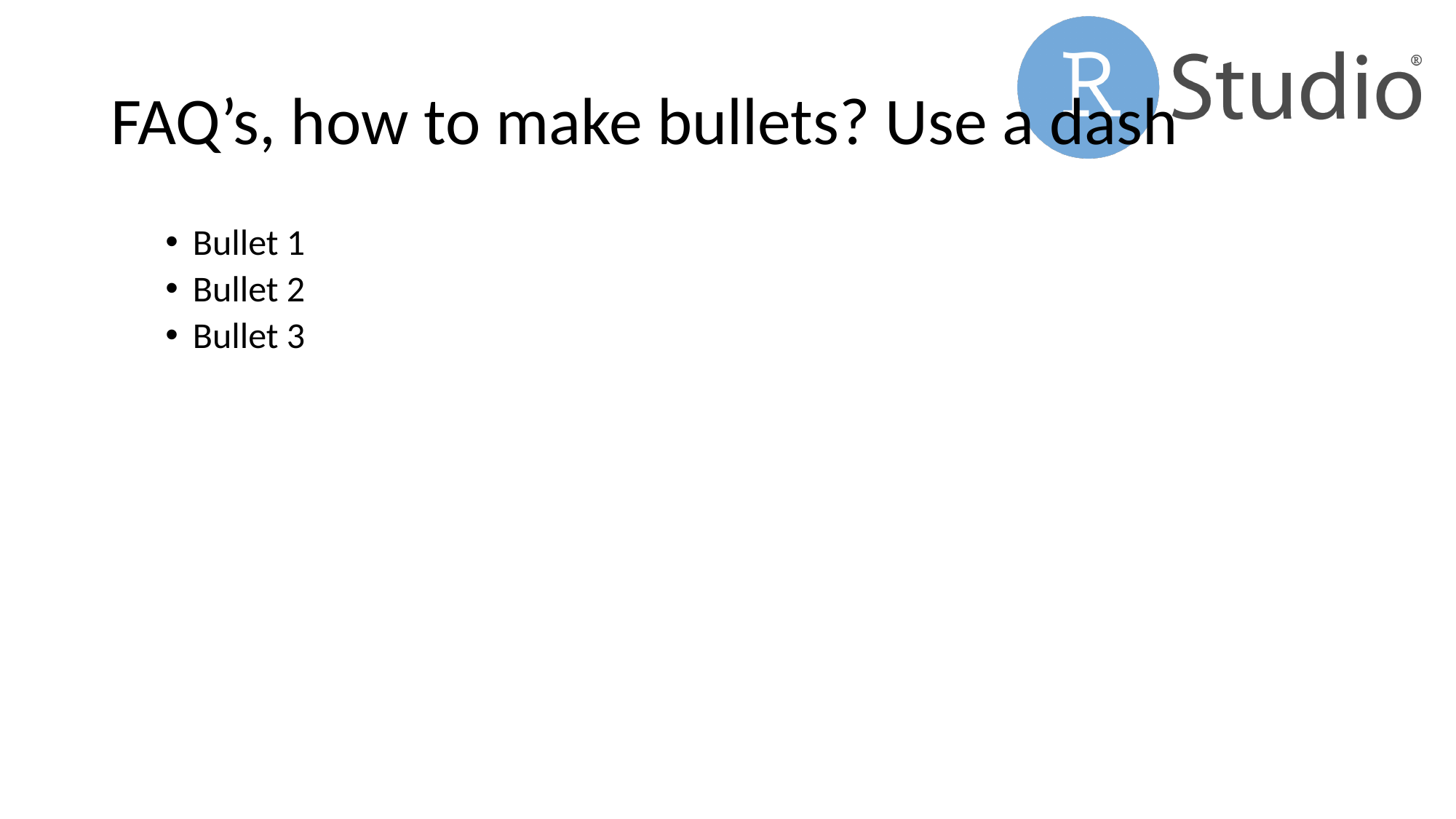

# FAQ’s, how to make bullets? Use a dash
Bullet 1
Bullet 2
Bullet 3